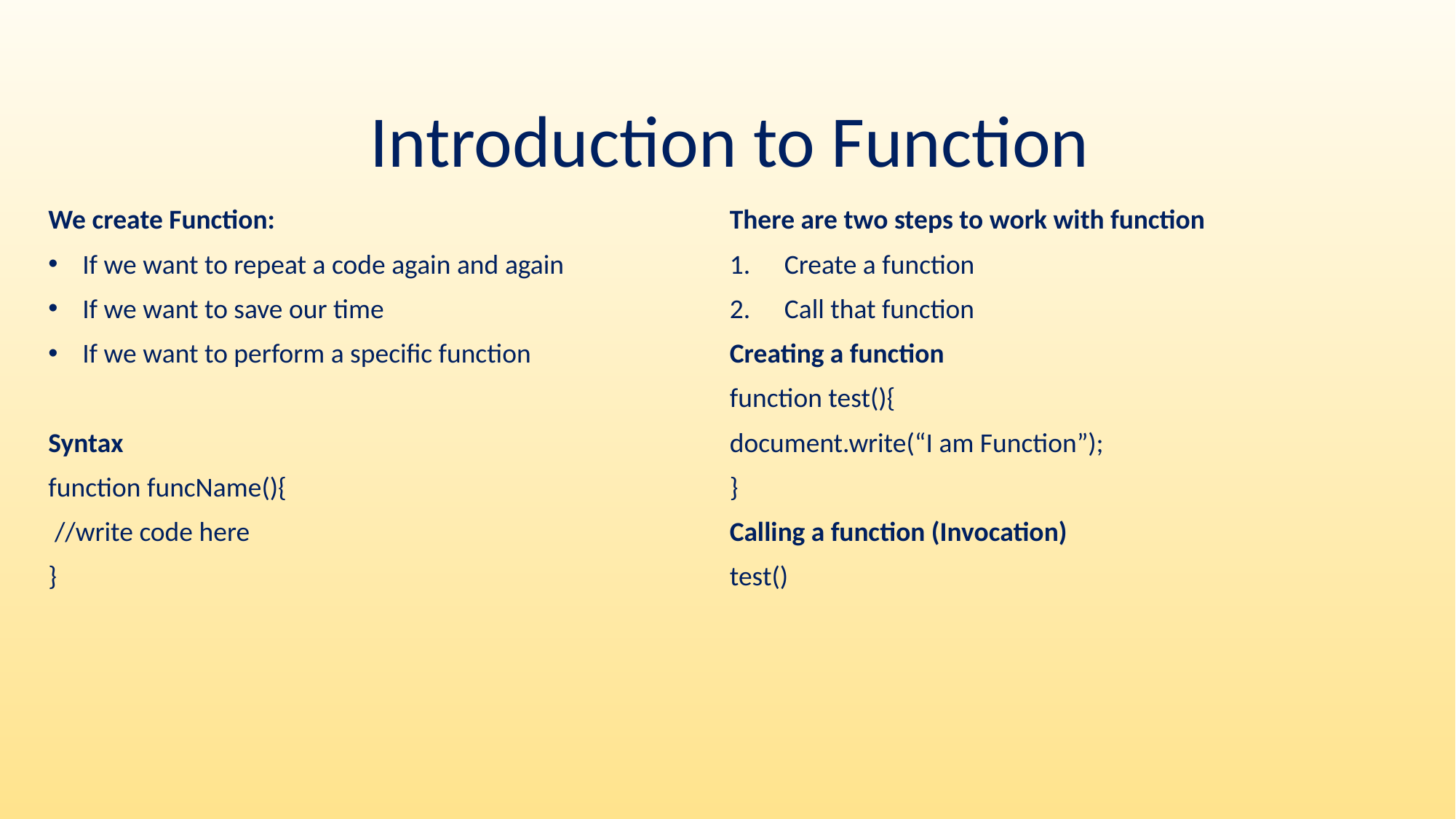

# Introduction to Function
We create Function:
If we want to repeat a code again and again
If we want to save our time
If we want to perform a specific function

Syntax
function funcName(){
 //write code here
}

There are two steps to work with function
Create a function
Call that function
Creating a function
function test(){
document.write(“I am Function”);
}
Calling a function (Invocation)
test()